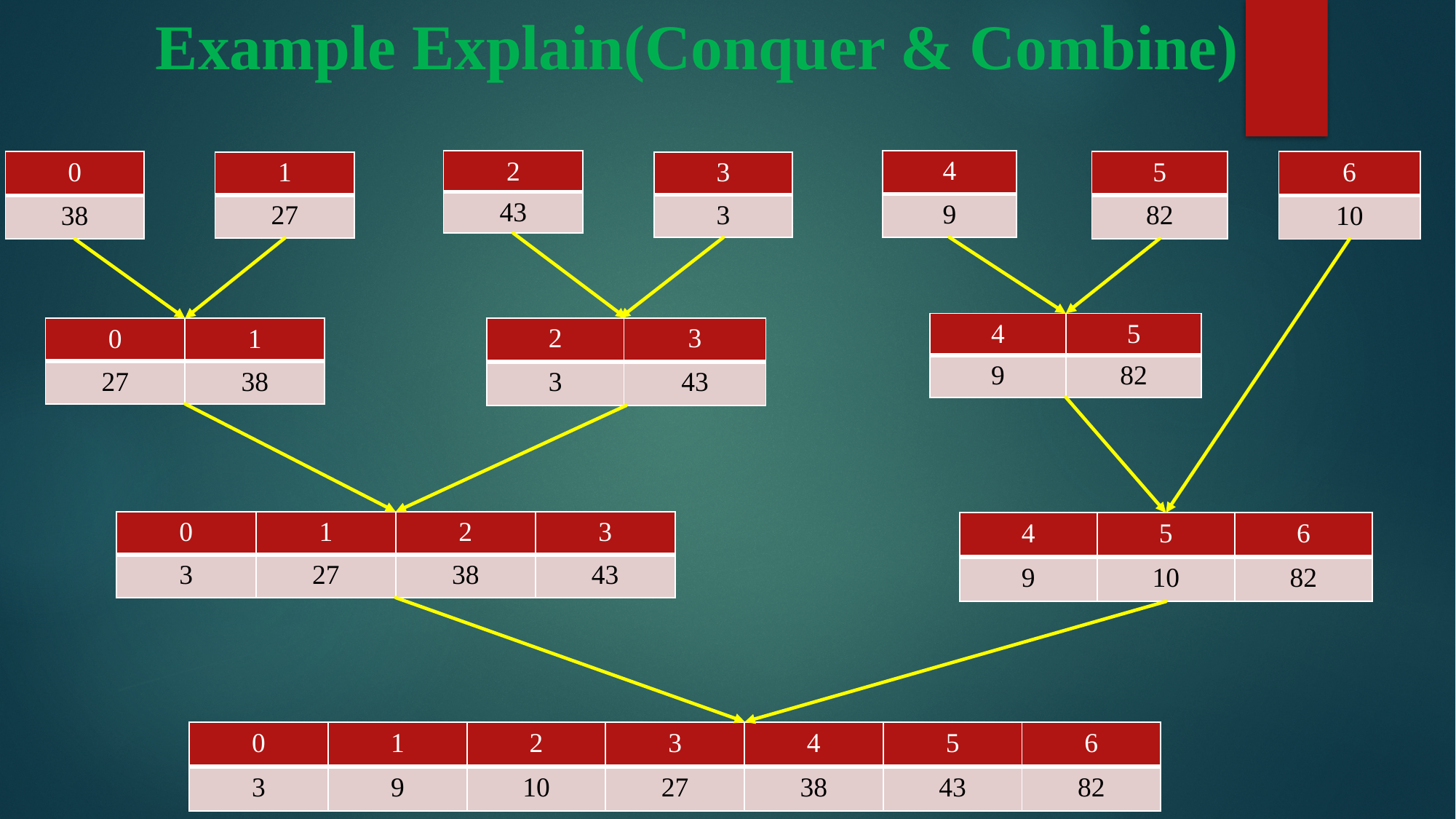

# Example Explain(Conquer & Combine)
| 4 |
| --- |
| 9 |
| 2 |
| --- |
| 43 |
| 0 |
| --- |
| 38 |
| 5 |
| --- |
| 82 |
| 6 |
| --- |
| 10 |
| 1 |
| --- |
| 27 |
| 3 |
| --- |
| 3 |
| 4 | 5 |
| --- | --- |
| 9 | 82 |
| 2 | 3 |
| --- | --- |
| 3 | 43 |
| 0 | 1 |
| --- | --- |
| 27 | 38 |
| 0 | 1 | 2 | 3 |
| --- | --- | --- | --- |
| 3 | 27 | 38 | 43 |
| 4 | 5 | 6 |
| --- | --- | --- |
| 9 | 10 | 82 |
| 0 | 1 | 2 | 3 | 4 | 5 | 6 |
| --- | --- | --- | --- | --- | --- | --- |
| 3 | 9 | 10 | 27 | 38 | 43 | 82 |